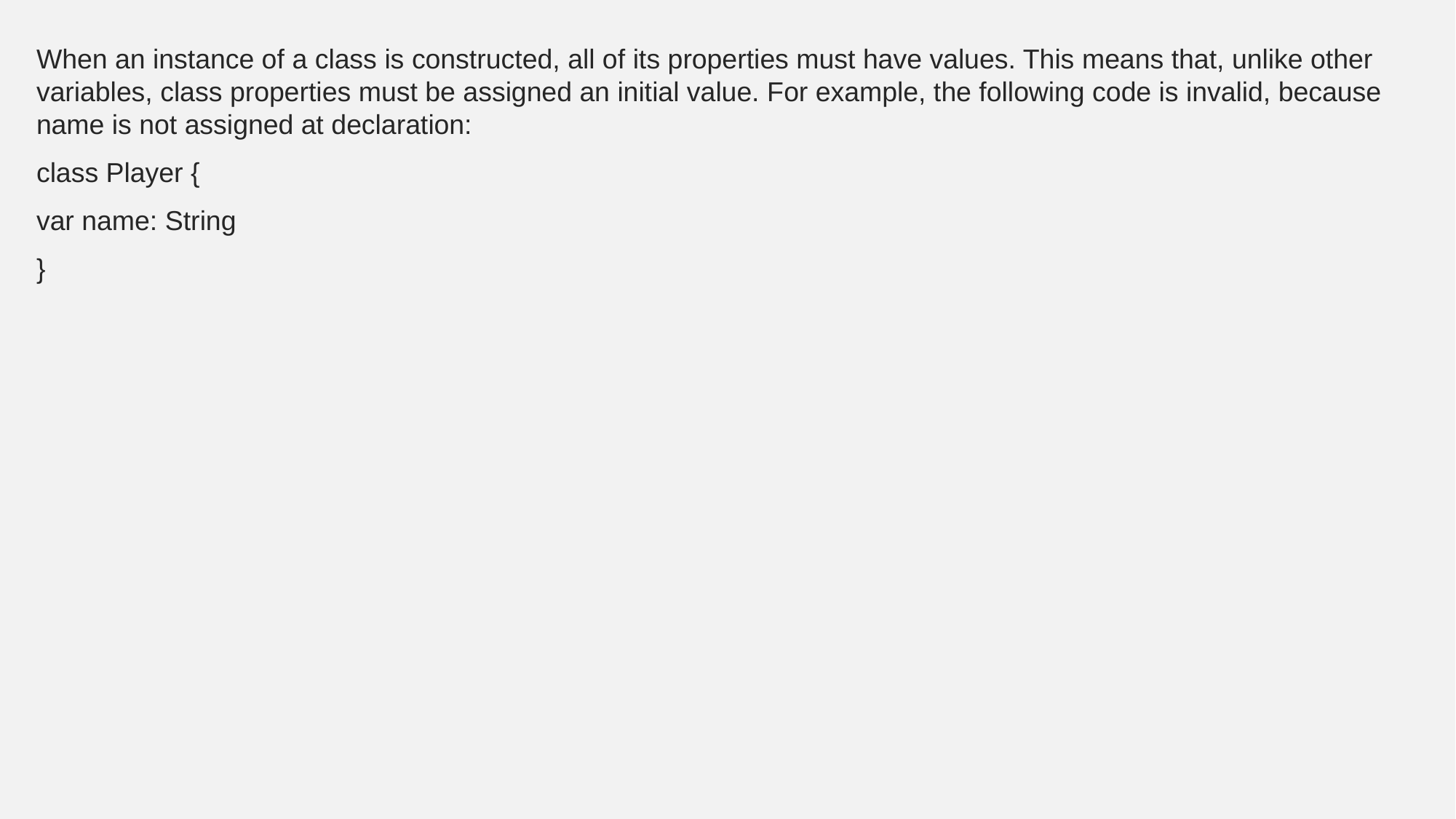

When an instance of a class is constructed, all of its properties must have values. This means that, unlike other variables, class properties must be assigned an initial value. For example, the following code is invalid, because name is not assigned at declaration:
class Player {
var name: String
}